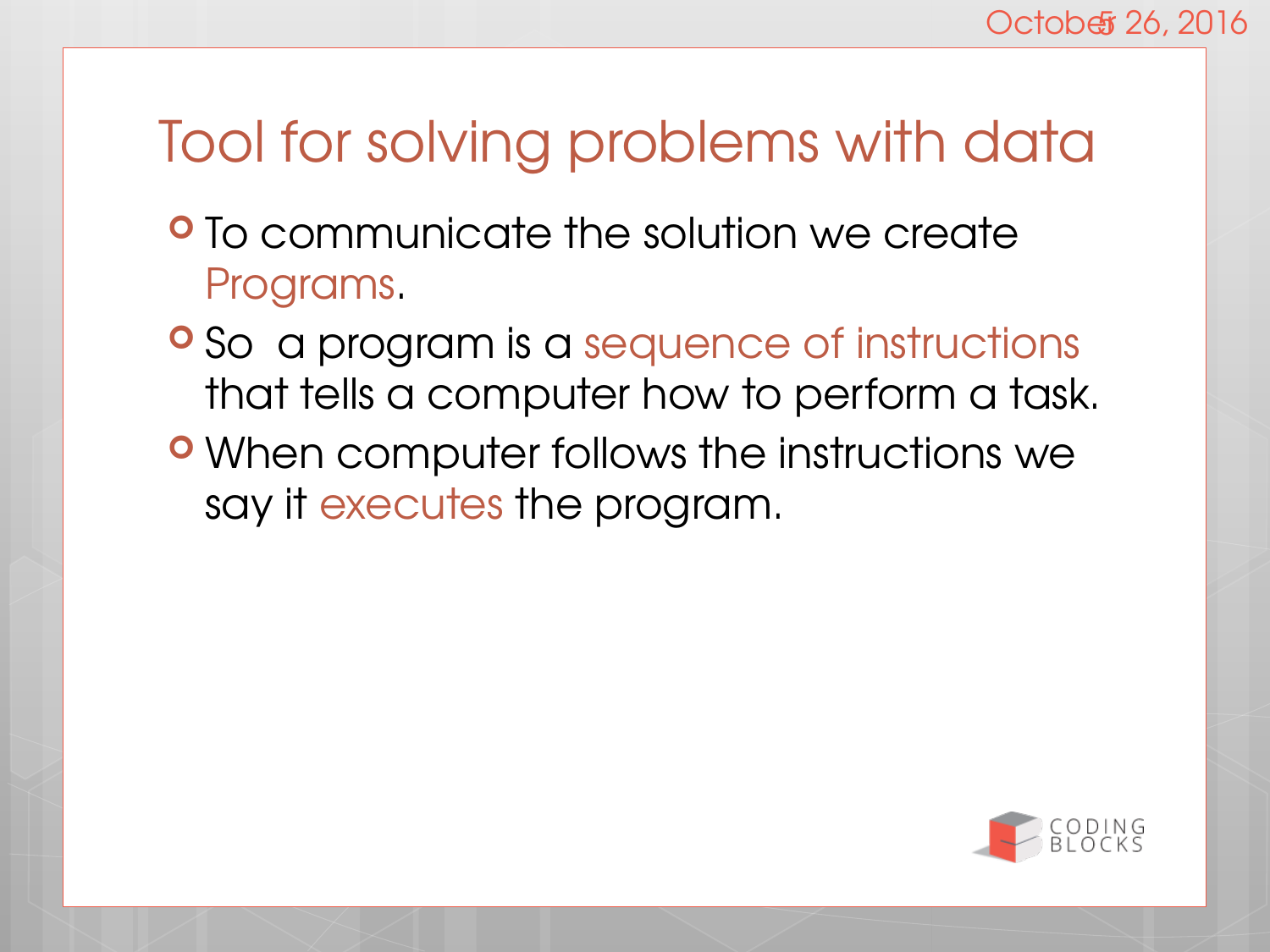

October 26, 2016
5
# Tool for solving problems with data
To communicate the solution we create Programs.
So  a program is a sequence of instructions that tells a computer how to perform a task.
When computer follows the instructions we say it executes the program.